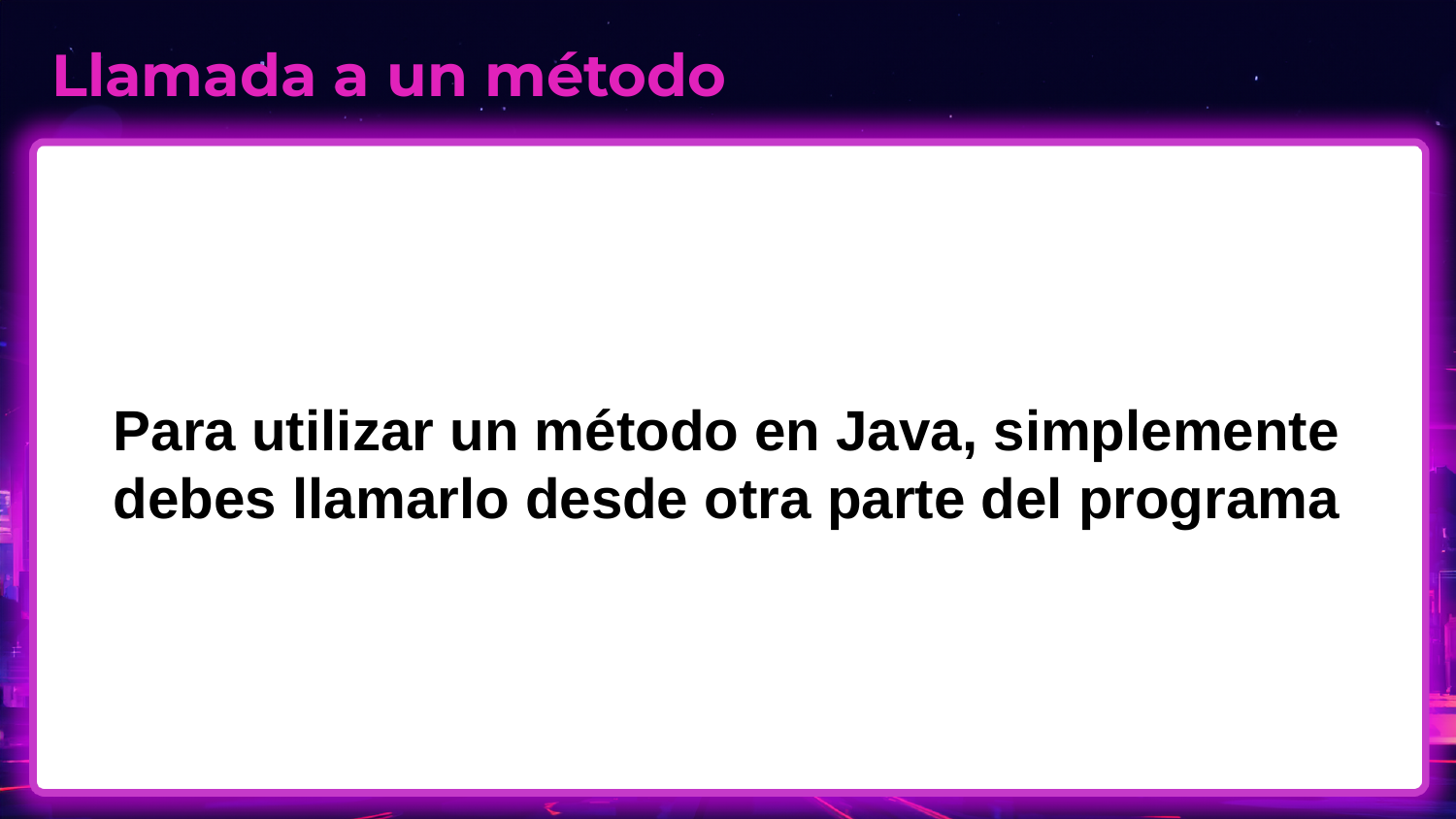

# Llamada a un método
Para utilizar un método en Java, simplemente debes llamarlo desde otra parte del programa